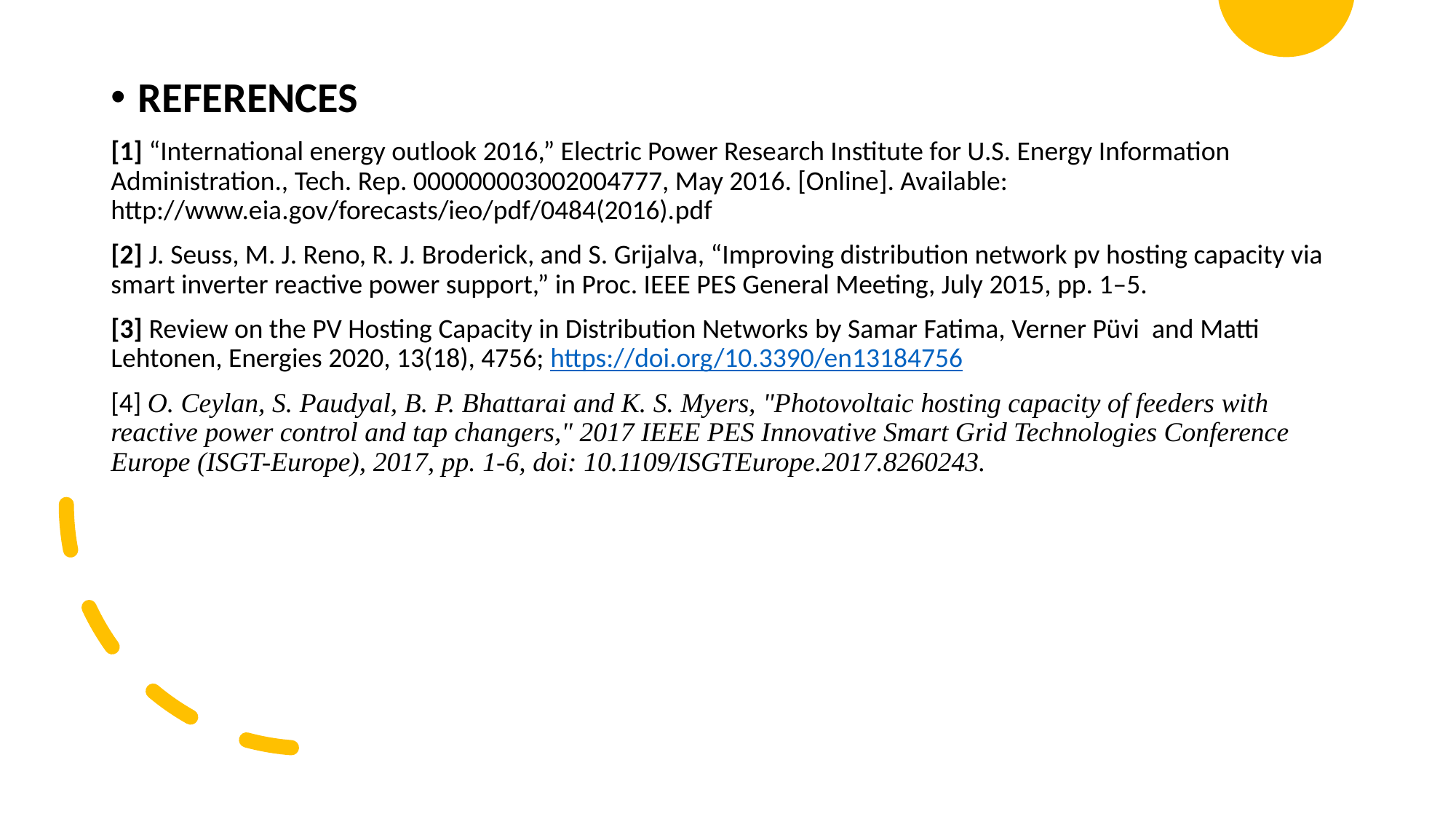

REFERENCES
[1] “International energy outlook 2016,” Electric Power Research Institute for U.S. Energy Information Administration., Tech. Rep. 000000003002004777, May 2016. [Online]. Available: http://www.eia.gov/forecasts/ieo/pdf/0484(2016).pdf
[2] J. Seuss, M. J. Reno, R. J. Broderick, and S. Grijalva, “Improving distribution network pv hosting capacity via smart inverter reactive power support,” in Proc. IEEE PES General Meeting, July 2015, pp. 1–5.
[3] Review on the PV Hosting Capacity in Distribution Networks by Samar Fatima, Verner Püvi  and Matti Lehtonen, Energies 2020, 13(18), 4756; https://doi.org/10.3390/en13184756
[4] O. Ceylan, S. Paudyal, B. P. Bhattarai and K. S. Myers, "Photovoltaic hosting capacity of feeders with reactive power control and tap changers," 2017 IEEE PES Innovative Smart Grid Technologies Conference Europe (ISGT-Europe), 2017, pp. 1-6, doi: 10.1109/ISGTEurope.2017.8260243.